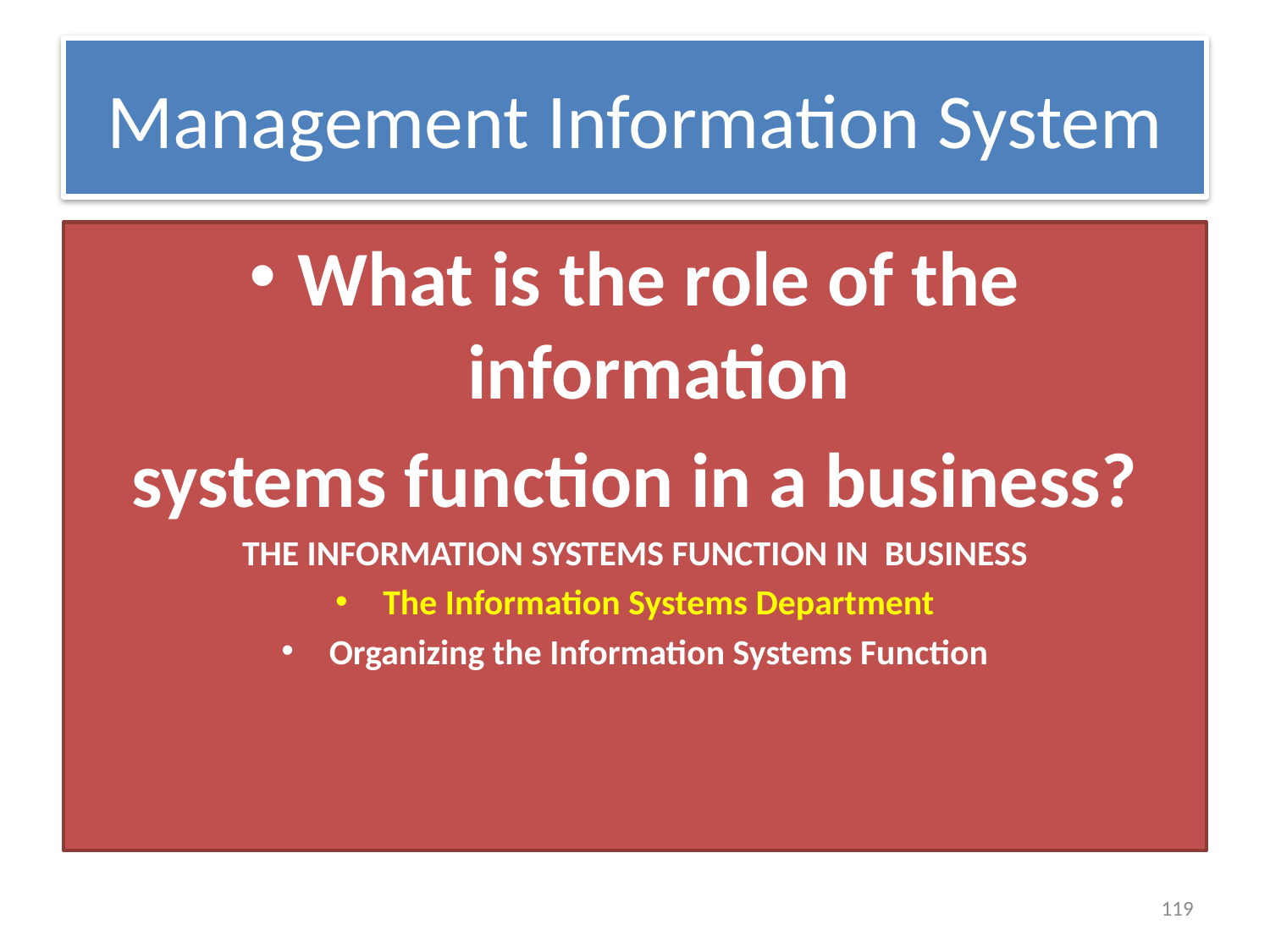

# Management Information System
What is the role of the information
systems function in a business?
THE INFORMATION SYSTEMS FUNCTION IN  BUSINESS
The Information Systems Department
Organizing the Information Systems Function

119